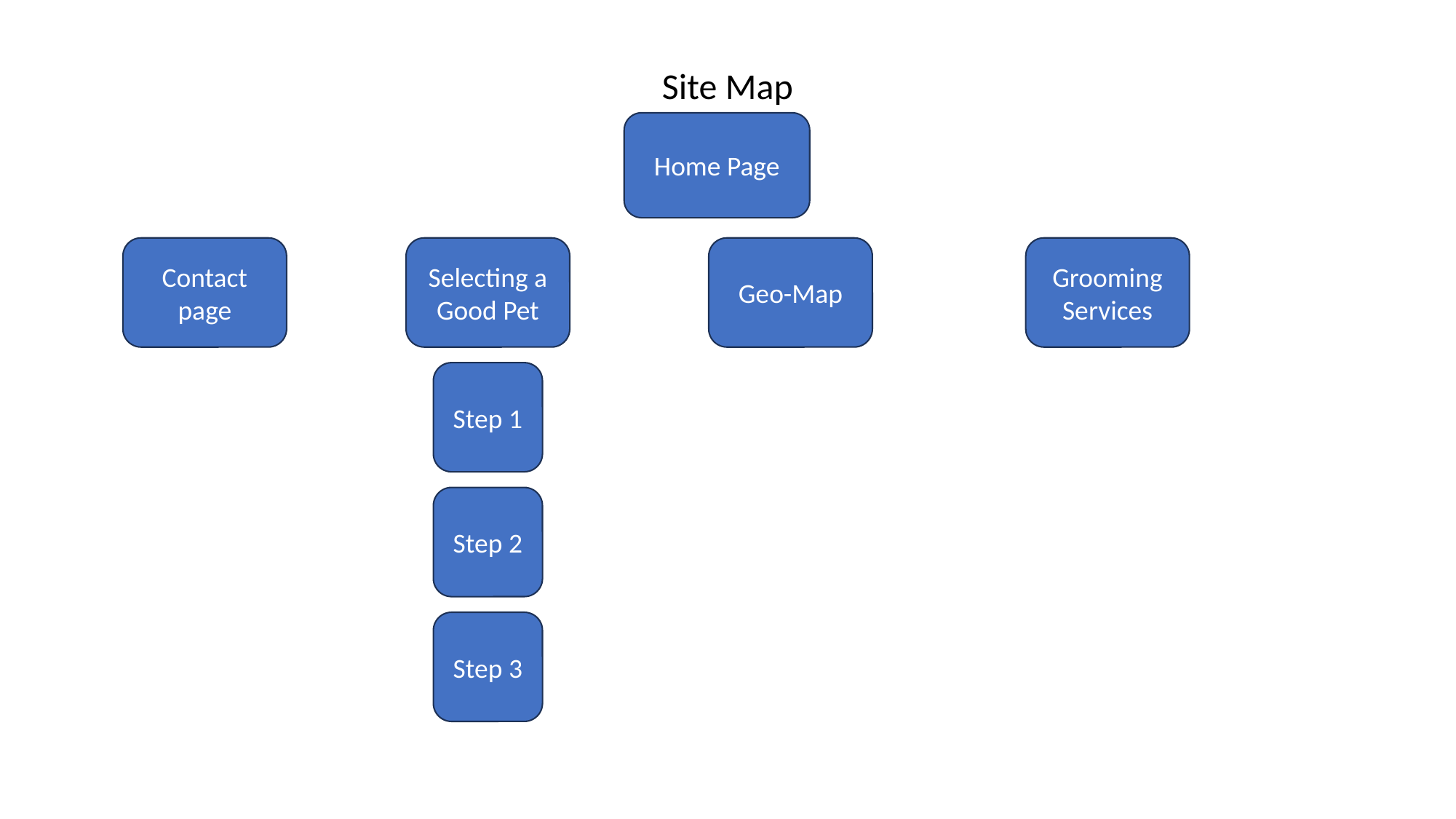

# Site Map
Home Page
Selecting a Good Pet
Contact page
Geo-Map
Grooming Services
Step 1
Step 2
Step 3